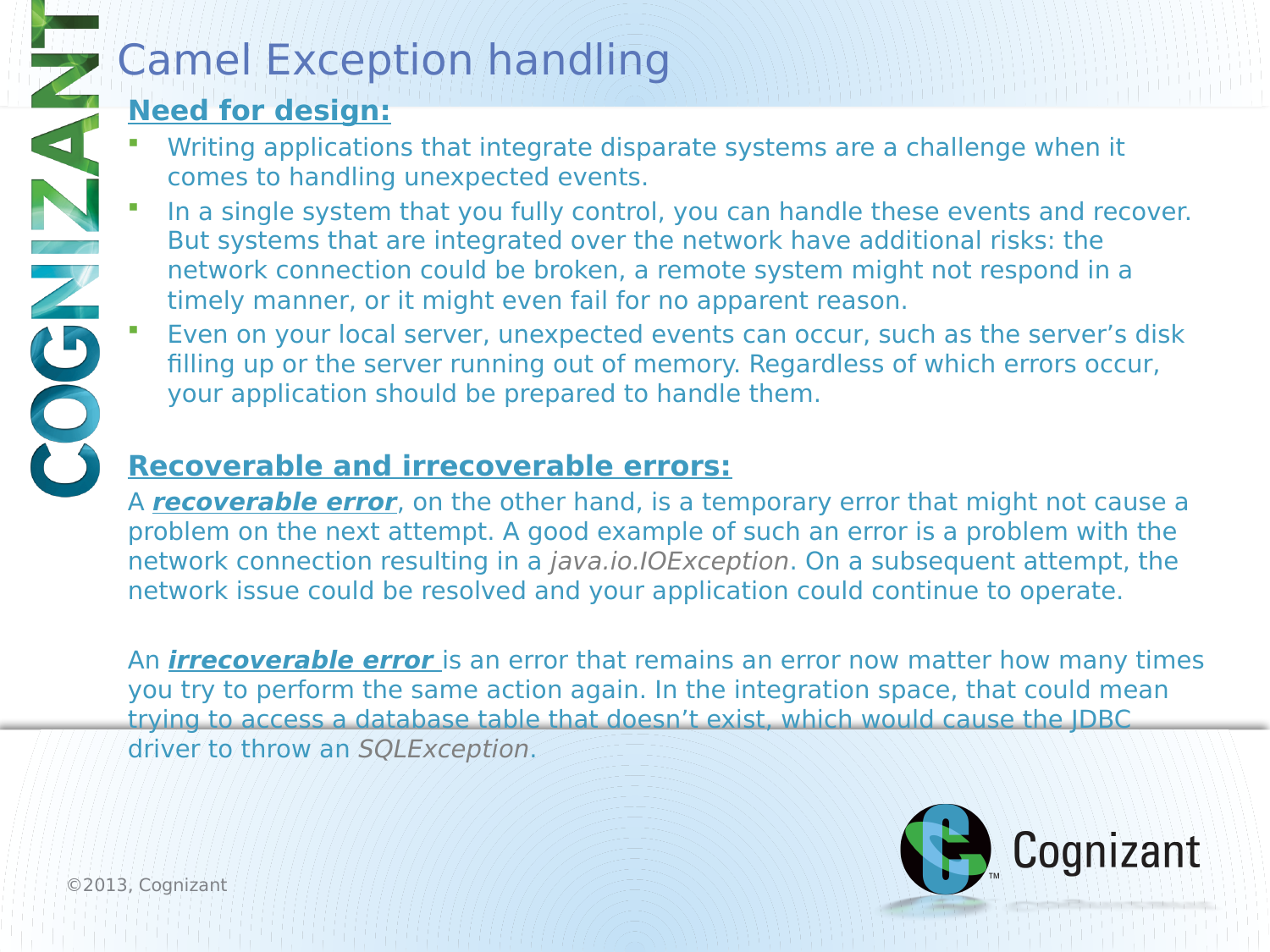

# Camel Exception handling
Need for design:
Writing applications that integrate disparate systems are a challenge when it comes to handling unexpected events.
In a single system that you fully control, you can handle these events and recover. But systems that are integrated over the network have additional risks: the network connection could be broken, a remote system might not respond in a timely manner, or it might even fail for no apparent reason.
Even on your local server, unexpected events can occur, such as the server’s disk filling up or the server running out of memory. Regardless of which errors occur, your application should be prepared to handle them.

Recoverable and irrecoverable errors:
A recoverable error, on the other hand, is a temporary error that might not cause a problem on the next attempt. A good example of such an error is a problem with the network connection resulting in a java.io.IOException. On a subsequent attempt, the network issue could be resolved and your application could continue to operate.

An irrecoverable error is an error that remains an error now matter how many times you try to perform the same action again. In the integration space, that could mean trying to access a database table that doesn’t exist, which would cause the JDBC driver to throw an SQLException.